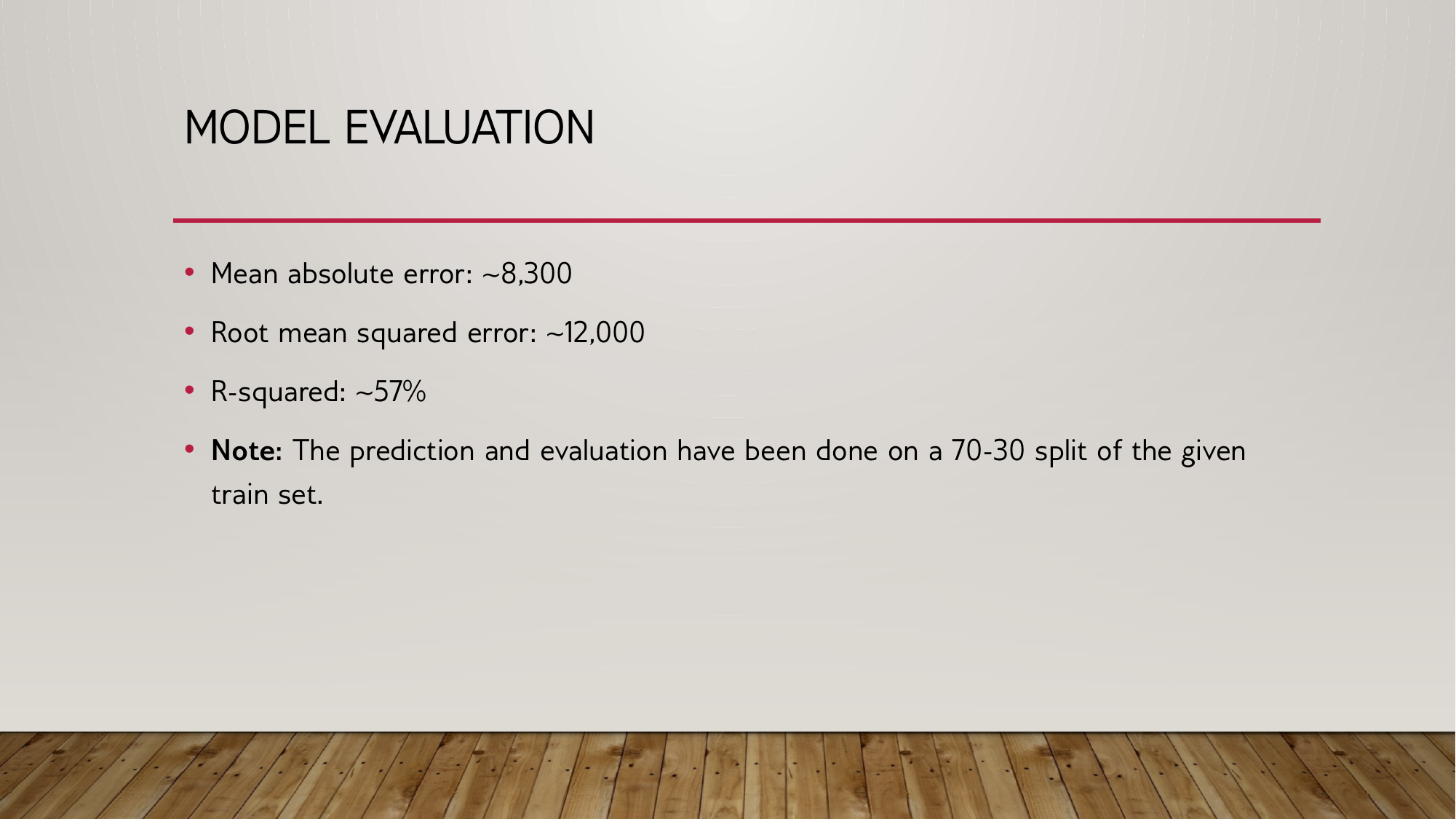

# Model evaluation
Mean absolute error: ~8,300
Root mean squared error: ~12,000
R-squared: ~57%
Note: The prediction and evaluation have been done on a 70-30 split of the given train set.